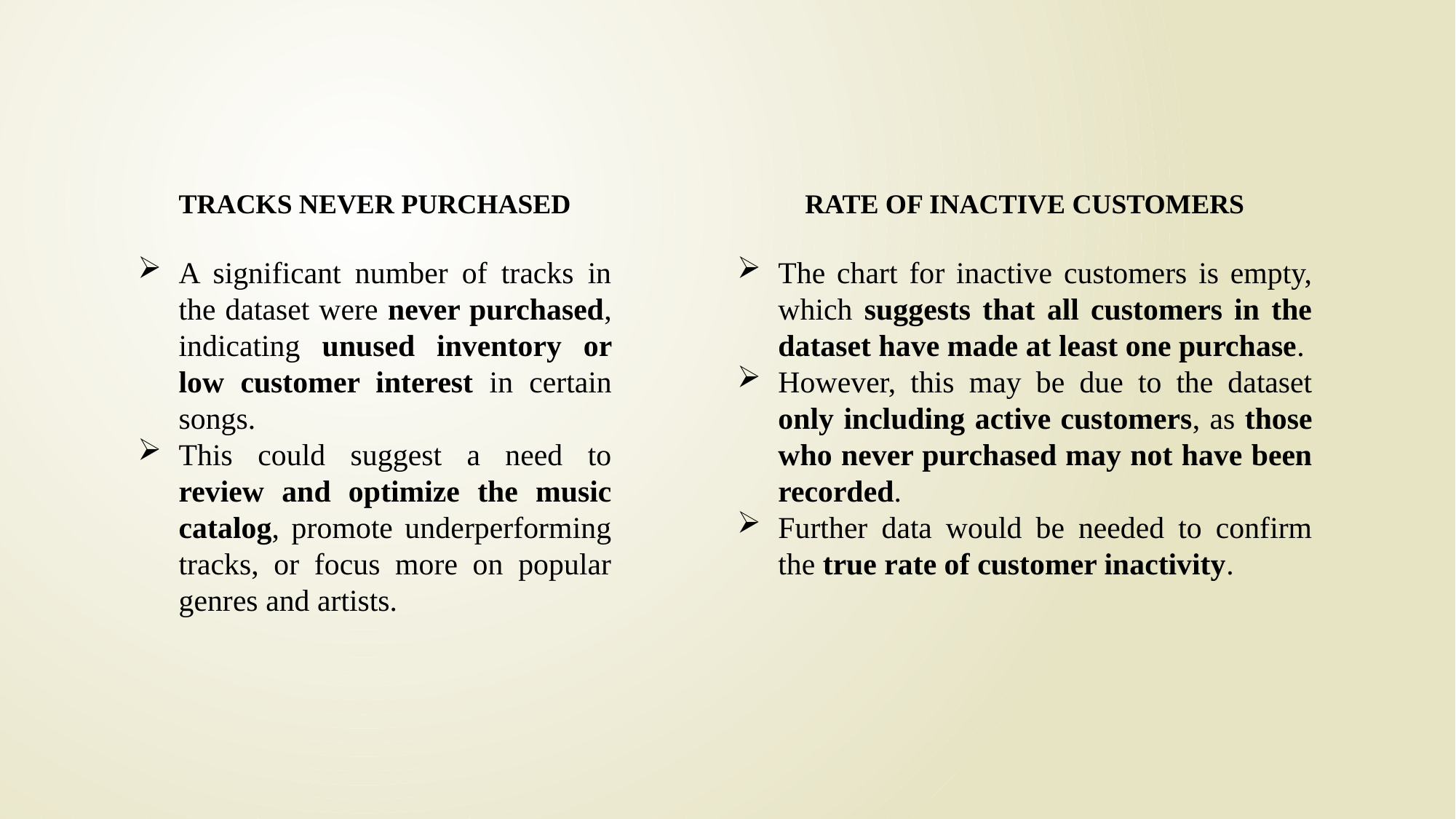

TRACKS NEVER PURCHASED
RATE OF INACTIVE CUSTOMERS
The chart for inactive customers is empty, which suggests that all customers in the dataset have made at least one purchase.
However, this may be due to the dataset only including active customers, as those who never purchased may not have been recorded.
Further data would be needed to confirm the true rate of customer inactivity.

A significant number of tracks in the dataset were never purchased, indicating unused inventory or low customer interest in certain songs.
This could suggest a need to review and optimize the music catalog, promote underperforming tracks, or focus more on popular genres and artists.